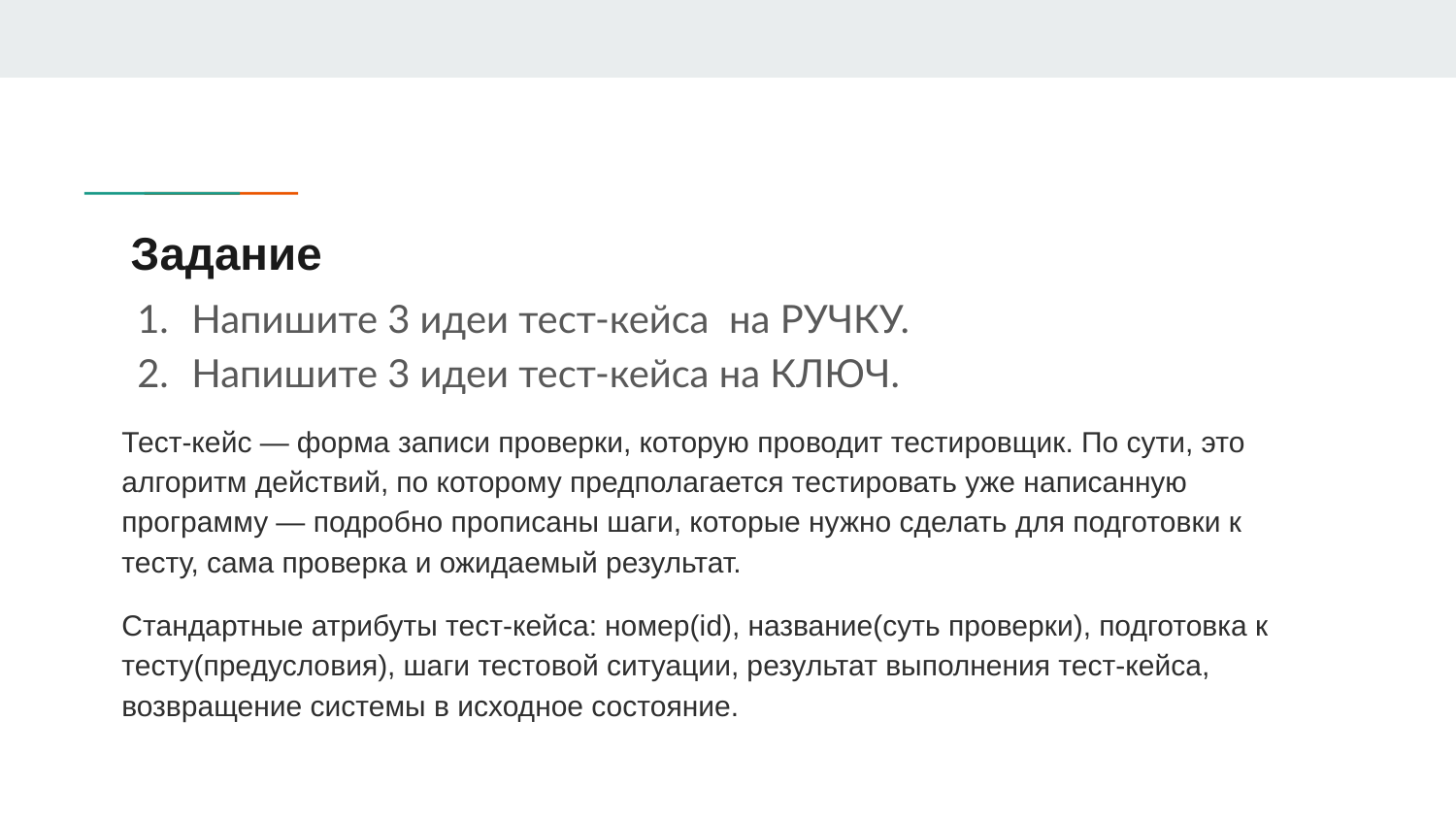

# Задание
Напишите 3 идеи тест-кейса  на РУЧКУ.
Напишите 3 идеи тест-кейса на КЛЮЧ.
Тест-кейс — форма записи проверки, которую проводит тестировщик. По сути, это алгоритм действий, по которому предполагается тестировать уже написанную программу — подробно прописаны шаги, которые нужно сделать для подготовки к тесту, сама проверка и ожидаемый результат.
Стандартные атрибуты тест-кейса: номер(id), название(суть проверки), подготовка к тесту(предусловия), шаги тестовой ситуации, результат выполнения тест-кейса, возвращение системы в исходное состояние.